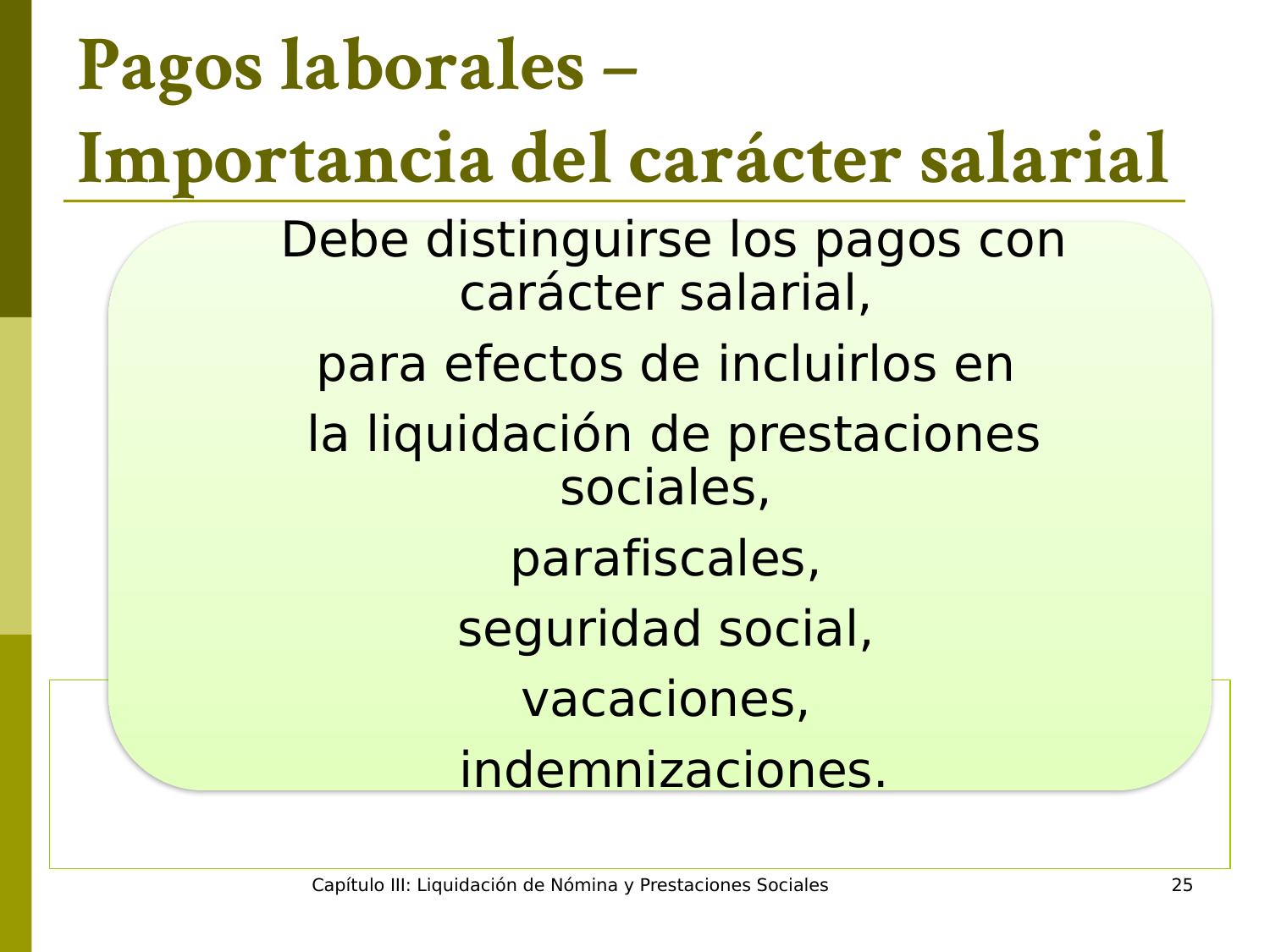

# Pagos laborales – Importancia del carácter salarial
Debe distinguirse los pagos con carácter salarial,
para efectos de incluirlos en
la liquidación de prestaciones sociales,
parafiscales,
seguridad social,
vacaciones,
indemnizaciones.
Capítulo III: Liquidación de Nómina y Prestaciones Sociales
25